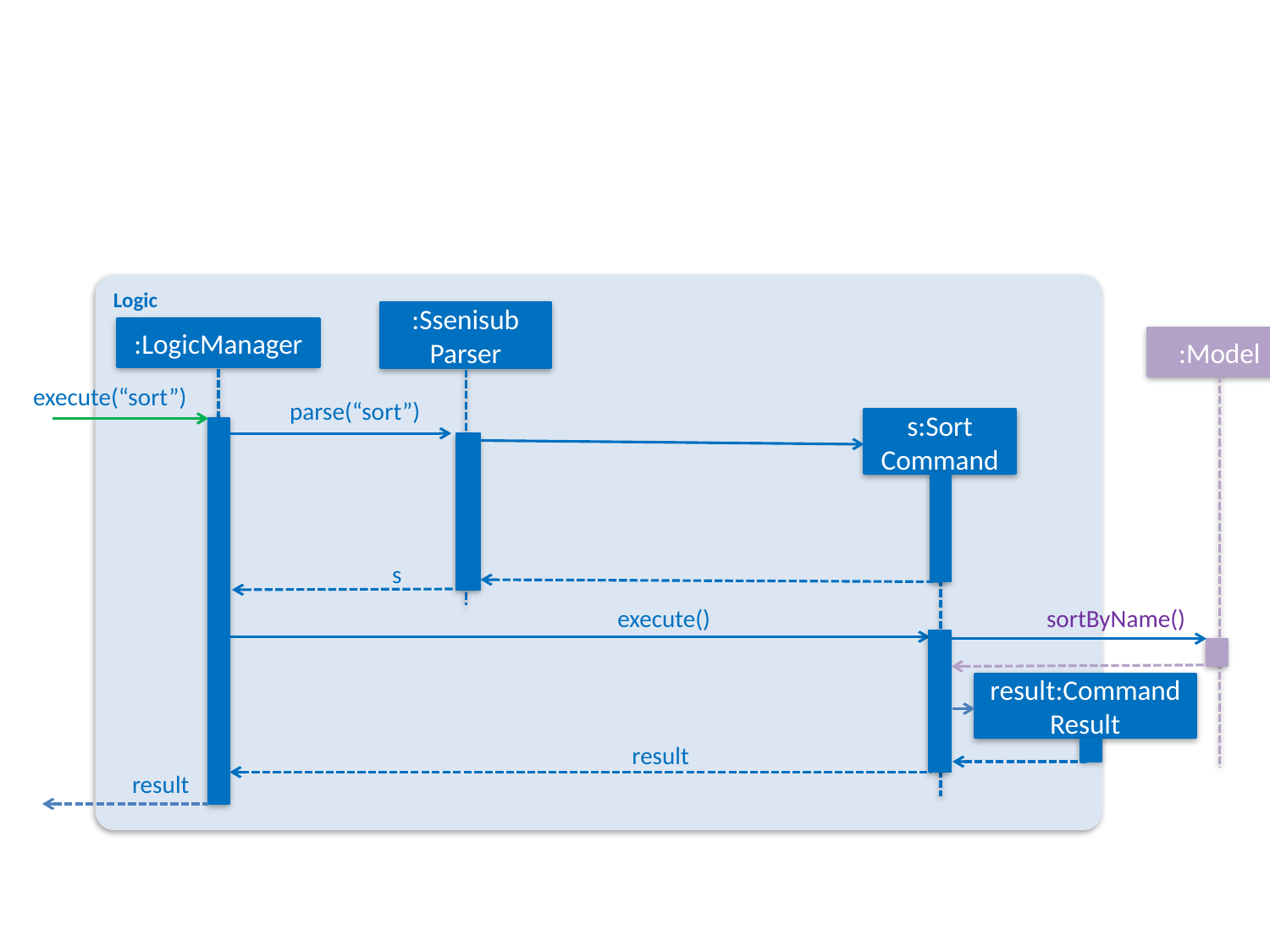

Logic
:Ssenisub
Parser
:LogicManager
:Model
execute(“sort”)
parse(“sort”)
s:Sort
Command

s
execute()
sortByName()

result:Command Result

result
result